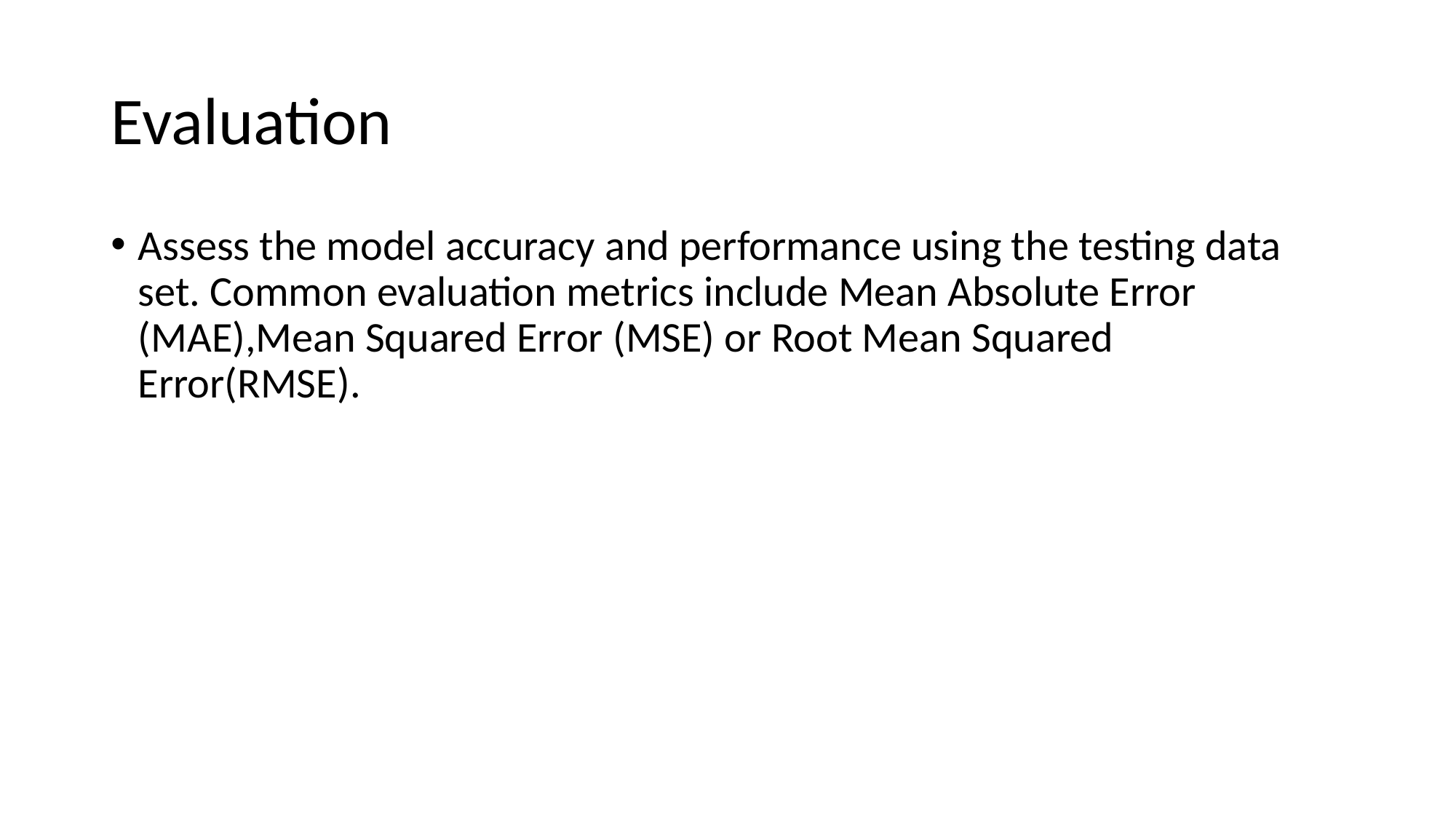

# Evaluation
Assess the model accuracy and performance using the testing data set. Common evaluation metrics include Mean Absolute Error (MAE),Mean Squared Error (MSE) or Root Mean Squared Error(RMSE).